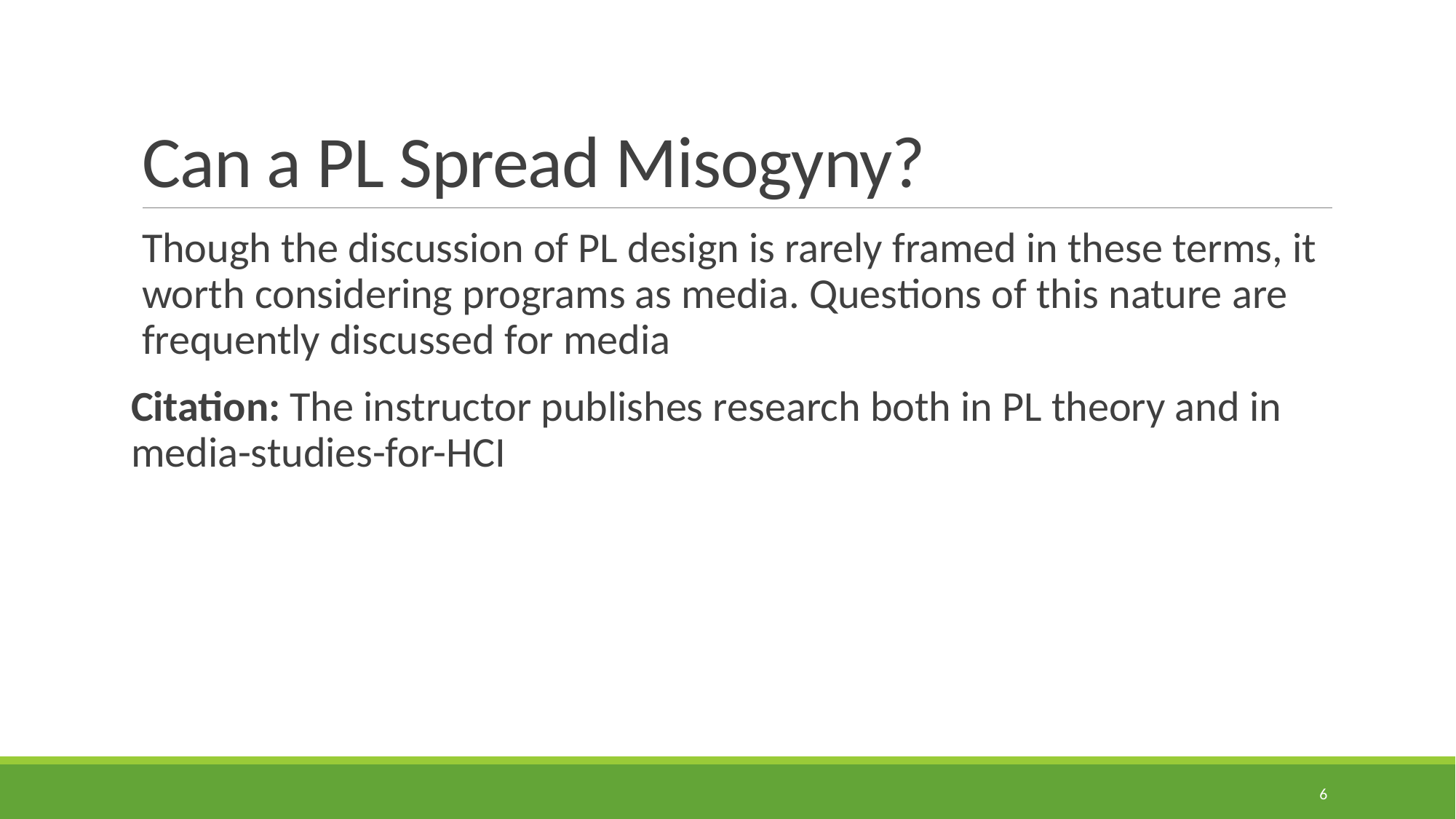

# Can a PL Spread Misogyny?
Though the discussion of PL design is rarely framed in these terms, it worth considering programs as media. Questions of this nature are frequently discussed for media
Citation: The instructor publishes research both in PL theory and in media-studies-for-HCI
6